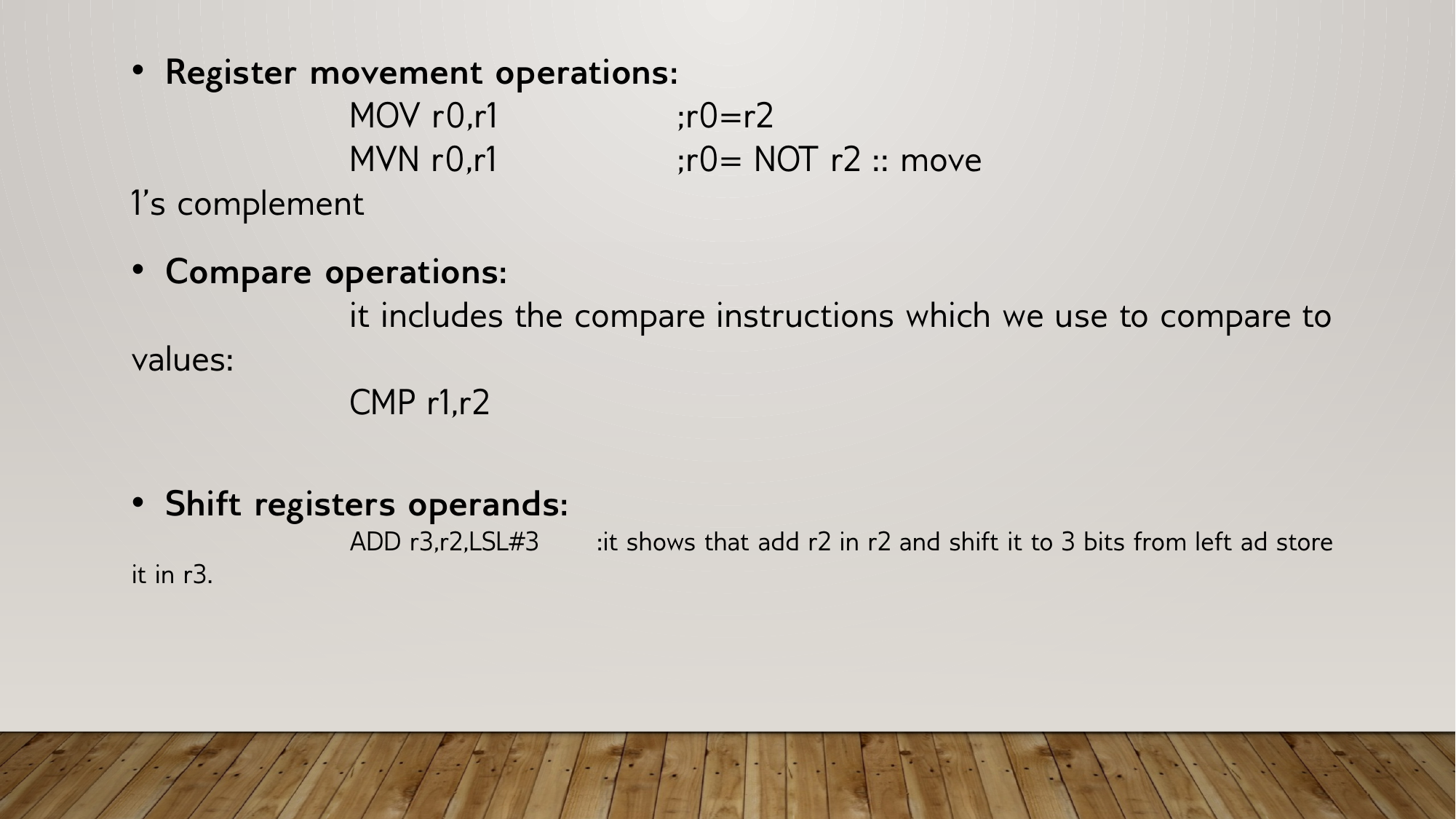

Register movement operations:
		MOV r0,r1		;r0=r2
		MVN r0,r1		;r0= NOT r2 :: move 1’s complement
Compare operations:
		it includes the compare instructions which we use to compare to values:
		CMP r1,r2
Shift registers operands:
		ADD r3,r2,LSL#3       :it shows that add r2 in r2 and shift it to 3 bits from left ad store it in r3.